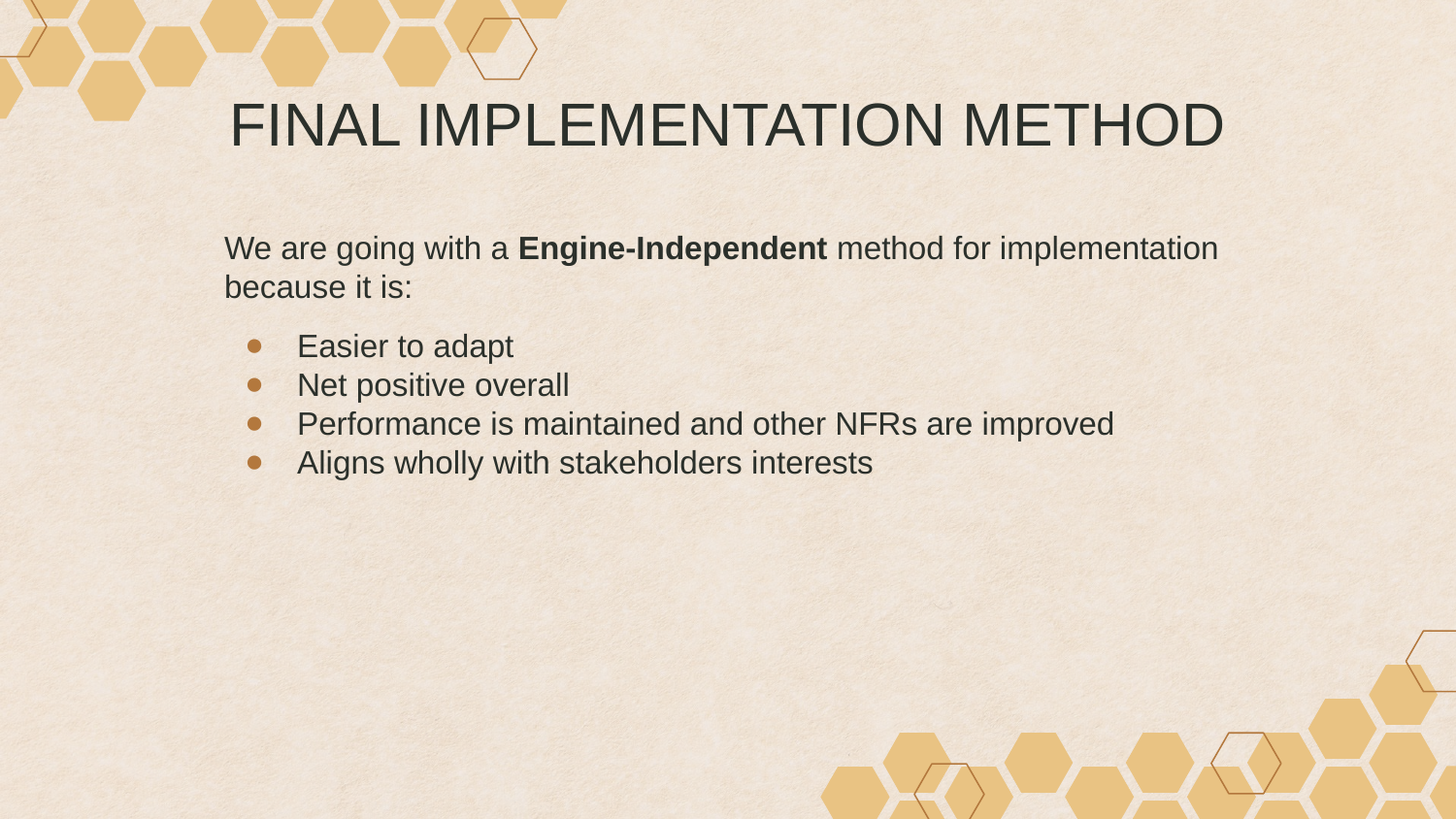

# FINAL IMPLEMENTATION METHOD
We are going with a Engine-Independent method for implementation because it is:
Easier to adapt
Net positive overall
Performance is maintained and other NFRs are improved
Aligns wholly with stakeholders interests